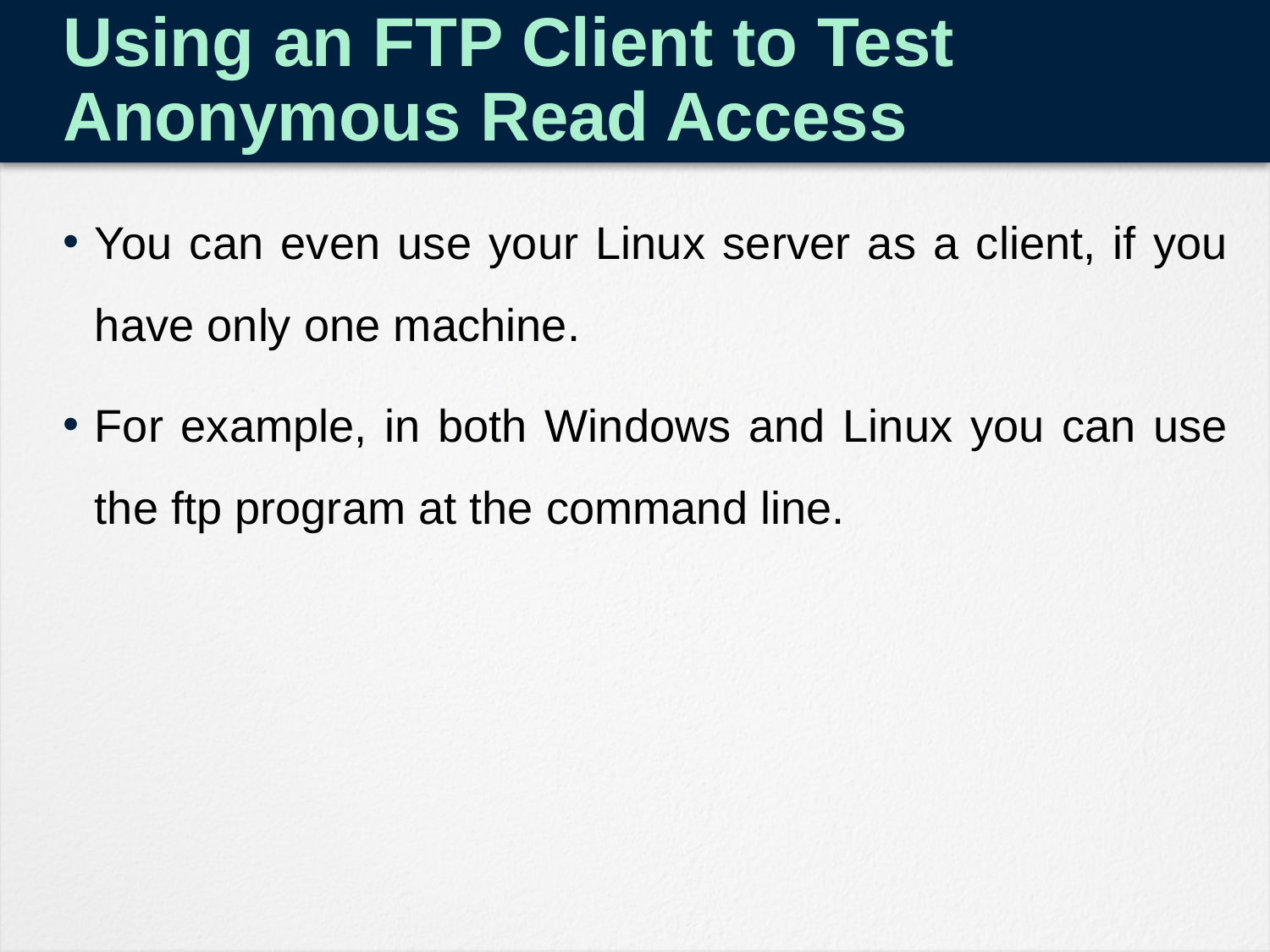

# Using an FTP Client to Test Anonymous Read Access
You can even use your Linux server as a client, if you have only one machine.
For example, in both Windows and Linux you can use the ftp program at the command line.